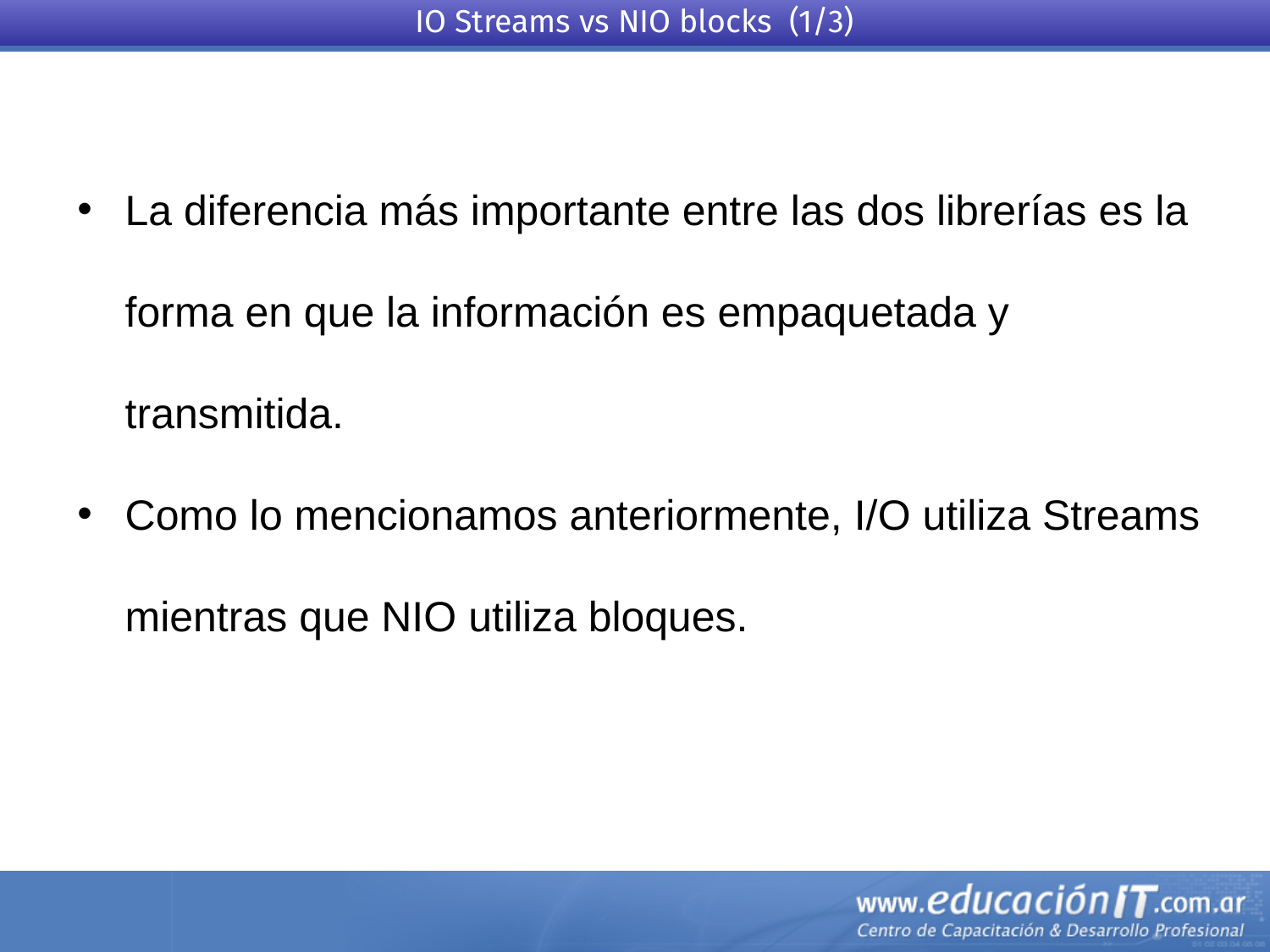

IO Streams vs NIO blocks  (1/3)
La diferencia más importante entre las dos librerías es la forma en que la información es empaquetada y transmitida.
Como lo mencionamos anteriormente, I/O utiliza Streams mientras que NIO utiliza bloques.